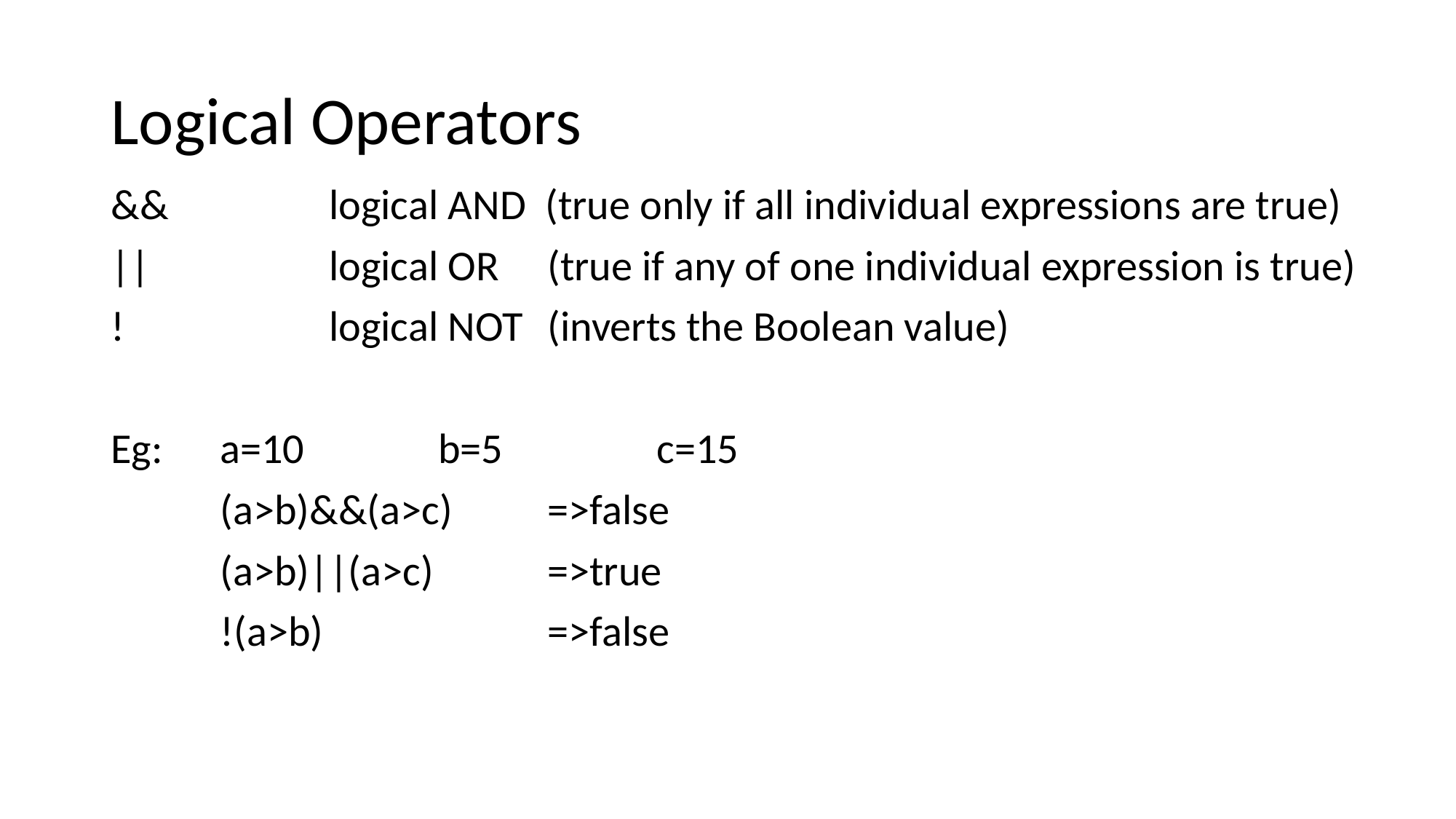

# Logical Operators
&&		logical AND  (true only if all individual expressions are true)
||		logical OR	(true if any of one individual expression is true)
!		logical NOT	(inverts the Boolean value)

Eg:	a=10 		b=5		c=15
	(a>b)&&(a>c)	=>false
	(a>b)||(a>c)		=>true
	!(a>b)			=>false